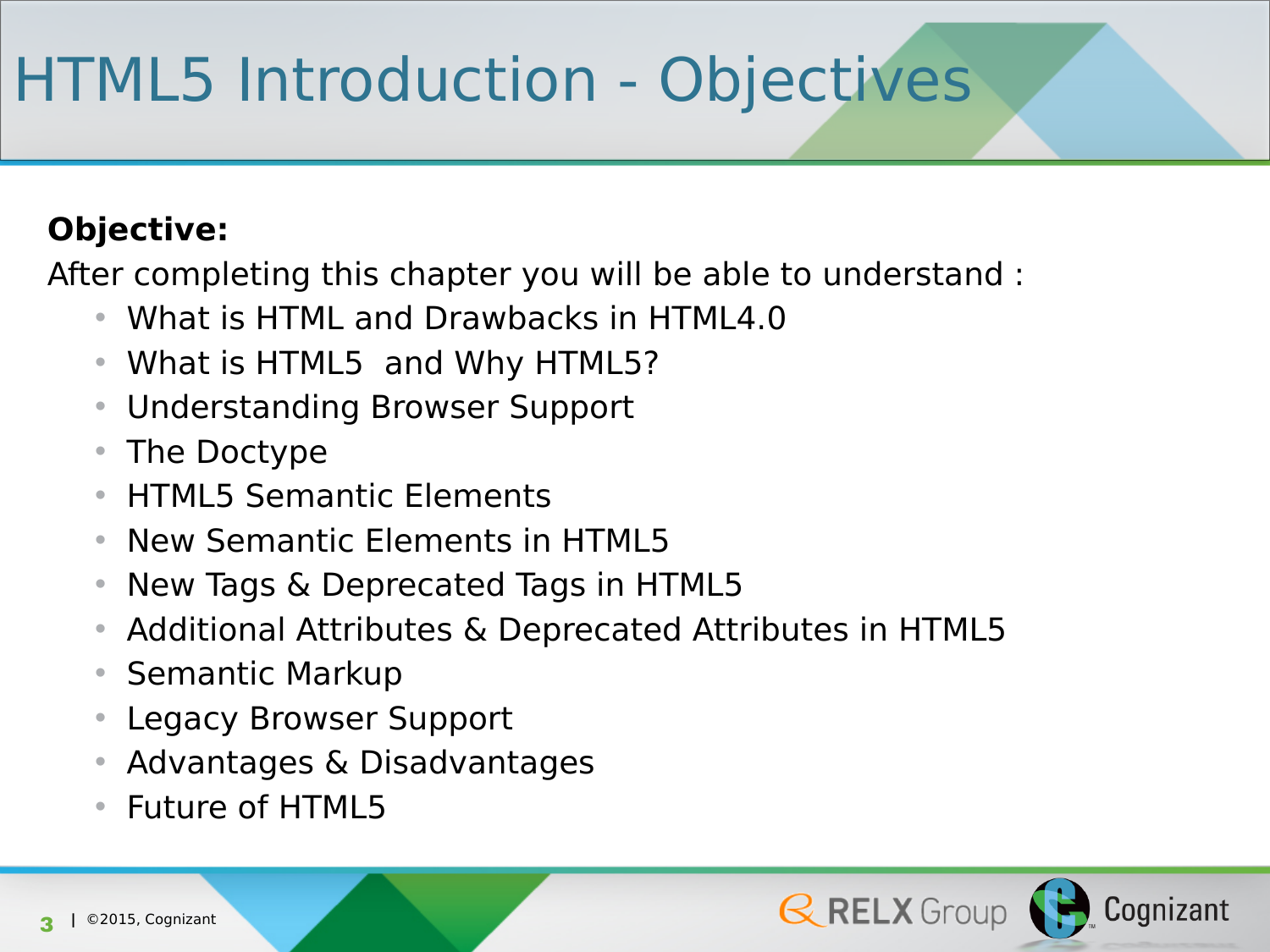

HTML5 Introduction - Objectives

Objective:
After completing this chapter you will be able to understand :
What is HTML and Drawbacks in HTML4.0
What is HTML5  and Why HTML5?
Understanding Browser Support
The Doctype
HTML5 Semantic Elements
New Semantic Elements in HTML5
New Tags & Deprecated Tags in HTML5
Additional Attributes & Deprecated Attributes in HTML5
Semantic Markup
Legacy Browser Support
Advantages & Disadvantages
Future of HTML5

3